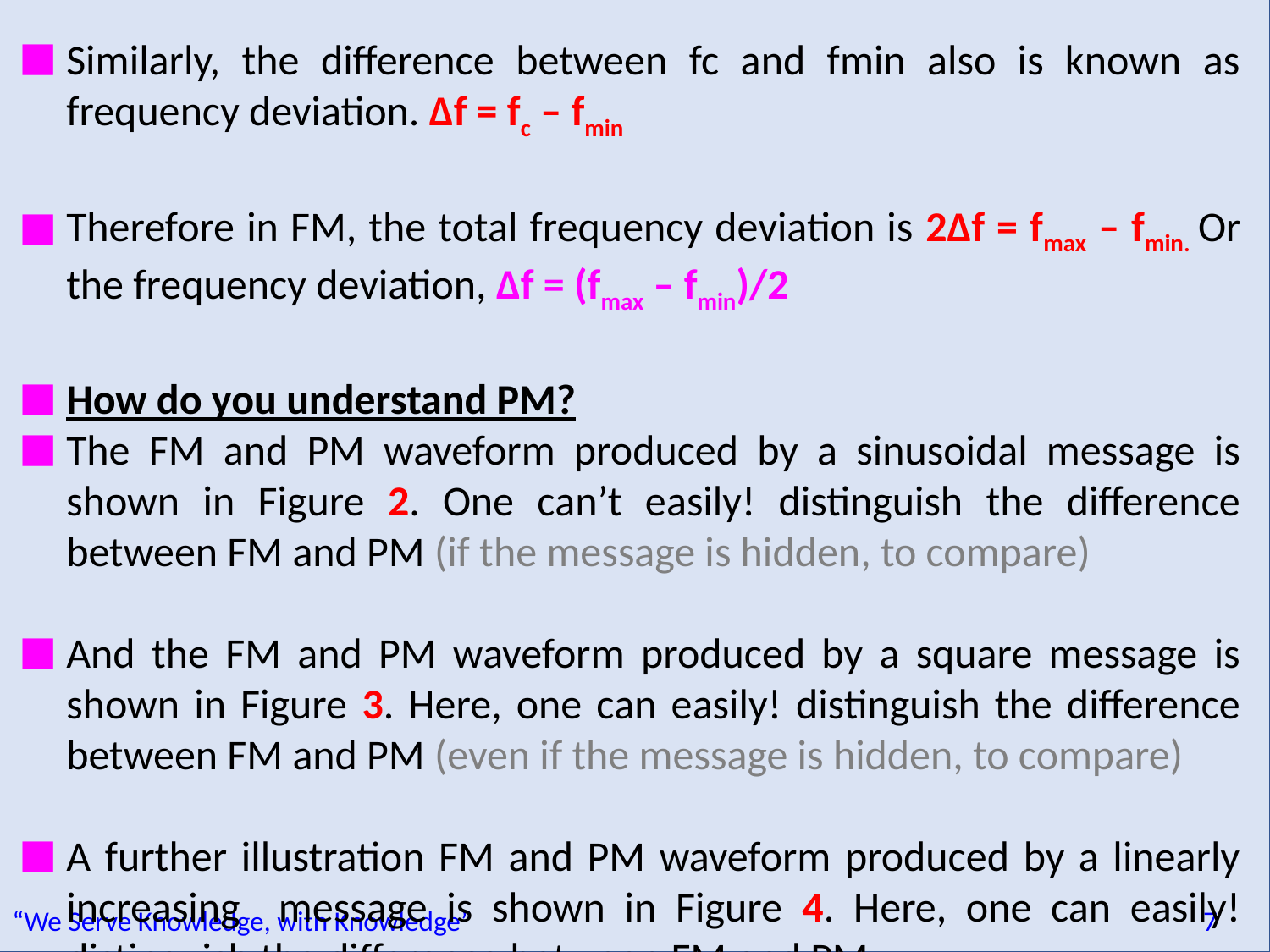

Similarly, the difference between fc and fmin also is known as frequency deviation. Δf = fc – fmin

Therefore in FM, the total frequency deviation is 2Δf = fmax – fmin. Or the frequency deviation, Δf = (fmax – fmin)/2

How do you understand PM?
The FM and PM waveform produced by a sinusoidal message is shown in Figure 2. One can’t easily! distinguish the difference between FM and PM (if the message is hidden, to compare)

And the FM and PM waveform produced by a square message is shown in Figure 3. Here, one can easily! distinguish the difference between FM and PM (even if the message is hidden, to compare)

A further illustration FM and PM waveform produced by a linearly increasing  message is shown in Figure 4. Here, one can easily! distinguish the difference between FM and PM.